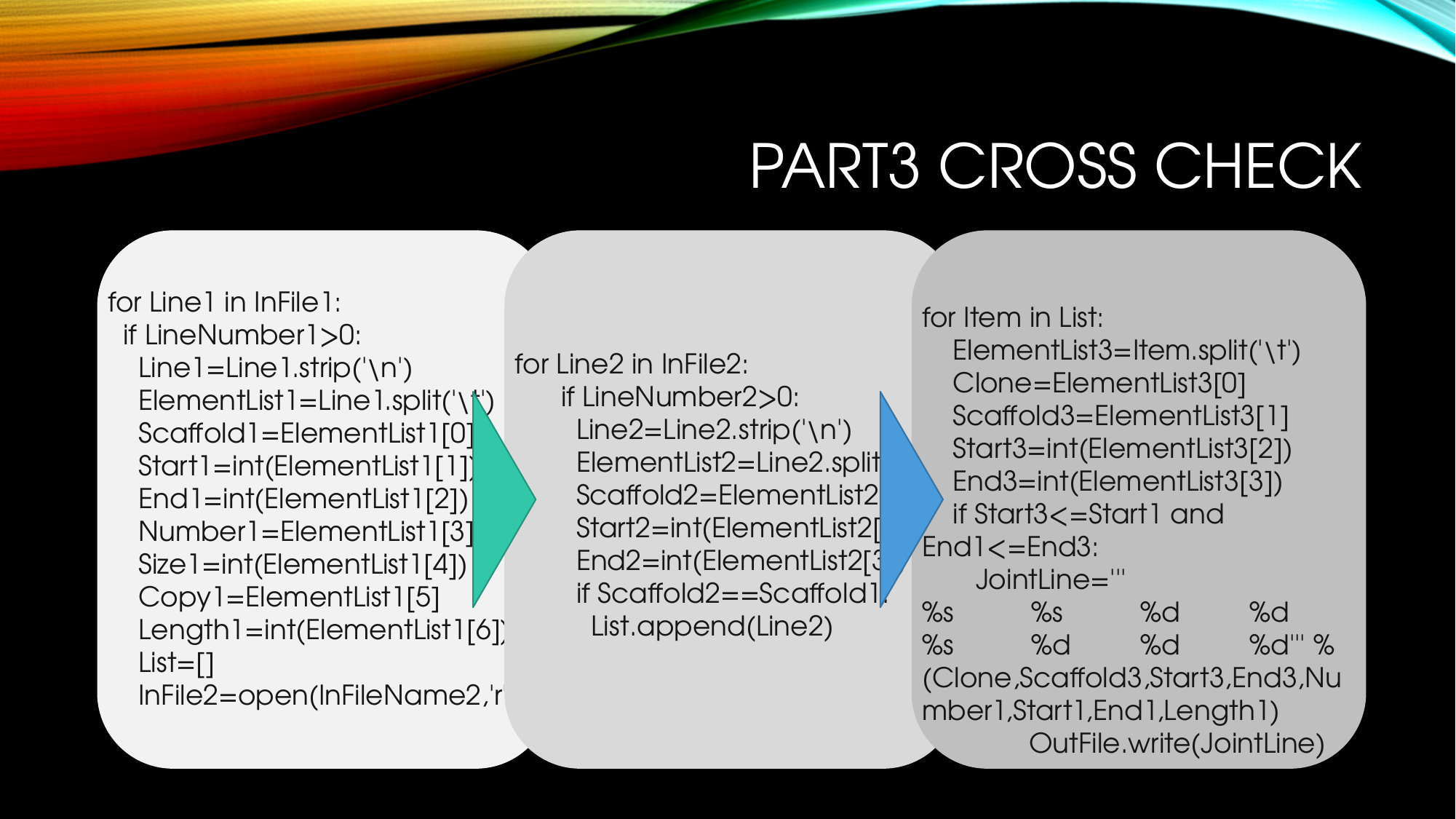

# Part3 cross check

for Line2 in InFile2:
      if LineNumber2>0:
        Line2=Line2.strip('\n')
        ElementList2=Line2.split('\t')
        Scaffold2=ElementList2[1]
        Start2=int(ElementList2[2])
        End2=int(ElementList2[3])
        if Scaffold2==Scaffold1:
          List.append(Line2)

for Line1 in InFile1:
  if LineNumber1>0:
    Line1=Line1.strip('\n')
    ElementList1=Line1.split('\t')
    Scaffold1=ElementList1[0]
    Start1=int(ElementList1[1])
    End1=int(ElementList1[2])
    Number1=ElementList1[3]
    Size1=int(ElementList1[4])
    Copy1=ElementList1[5]
    Length1=int(ElementList1[6])
    List=[]
    InFile2=open(InFileName2,'r')

for Item in List:
    ElementList3=Item.split('\t')
    Clone=ElementList3[0]
    Scaffold3=ElementList3[1]
    Start3=int(ElementList3[2])
    End3=int(ElementList3[3])
    if Start3<=Start1 and End1<=End3:
       JointLine='''
%s	%s	%d	%d	%s	%d	%d	%d''' %(Clone,Scaffold3,Start3,End3,Number1,Start1,End1,Length1)
              OutFile.write(JointLine)